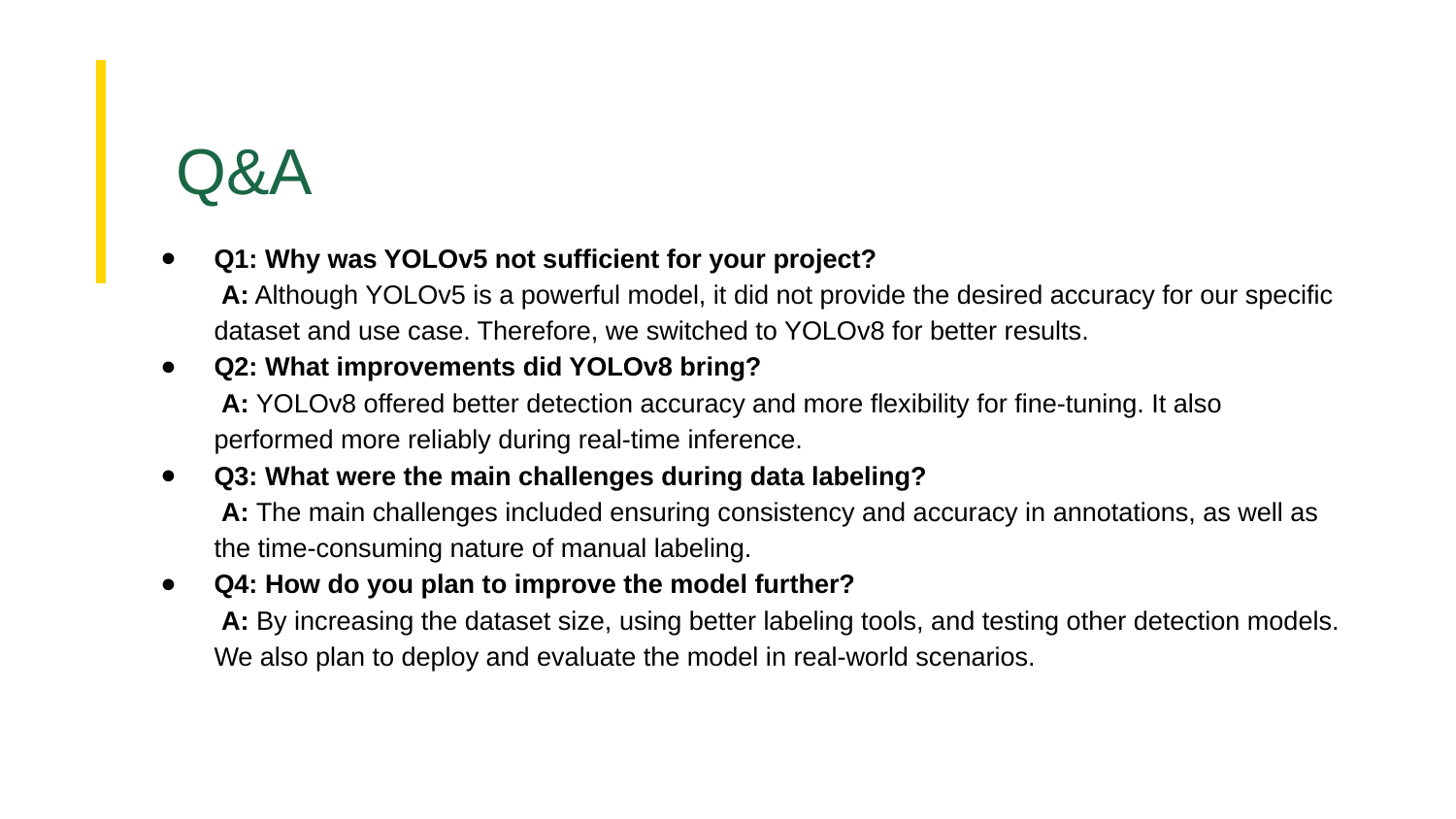

Q&A
Q1: Why was YOLOv5 not sufficient for your project?
 A: Although YOLOv5 is a powerful model, it did not provide the desired accuracy for our specific dataset and use case. Therefore, we switched to YOLOv8 for better results.
Q2: What improvements did YOLOv8 bring?
 A: YOLOv8 offered better detection accuracy and more flexibility for fine-tuning. It also performed more reliably during real-time inference.
Q3: What were the main challenges during data labeling?
 A: The main challenges included ensuring consistency and accuracy in annotations, as well as the time-consuming nature of manual labeling.
Q4: How do you plan to improve the model further?
 A: By increasing the dataset size, using better labeling tools, and testing other detection models. We also plan to deploy and evaluate the model in real-world scenarios.